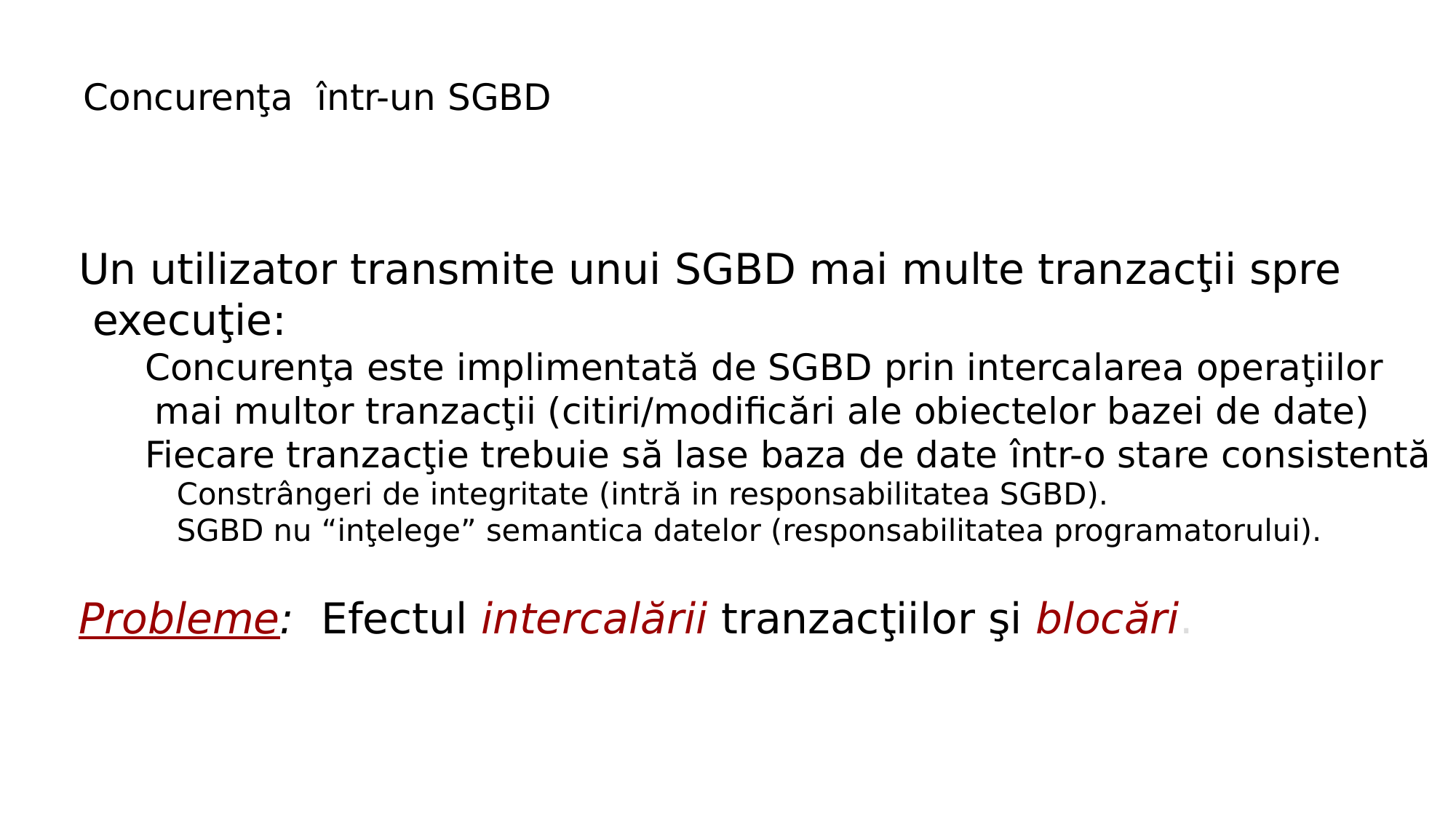

Concurenţa  într-un SGBD
 Un utilizator transmite unui SGBD mai multe tranzacţii spre execuţie:
 Concurenţa este implimentată de SGBD prin intercalarea operaţiilor mai multor tranzacţii (citiri/modificări ale obiectelor bazei de date)
 Fiecare tranzacţie trebuie să lase baza de date într-o stare consistentă
Constrângeri de integritate (intră in responsabilitatea SGBD).
SGBD nu “inţelege” semantica datelor (responsabilitatea programatorului).

 Probleme:  Efectul intercalării tranzacţiilor şi blocări.